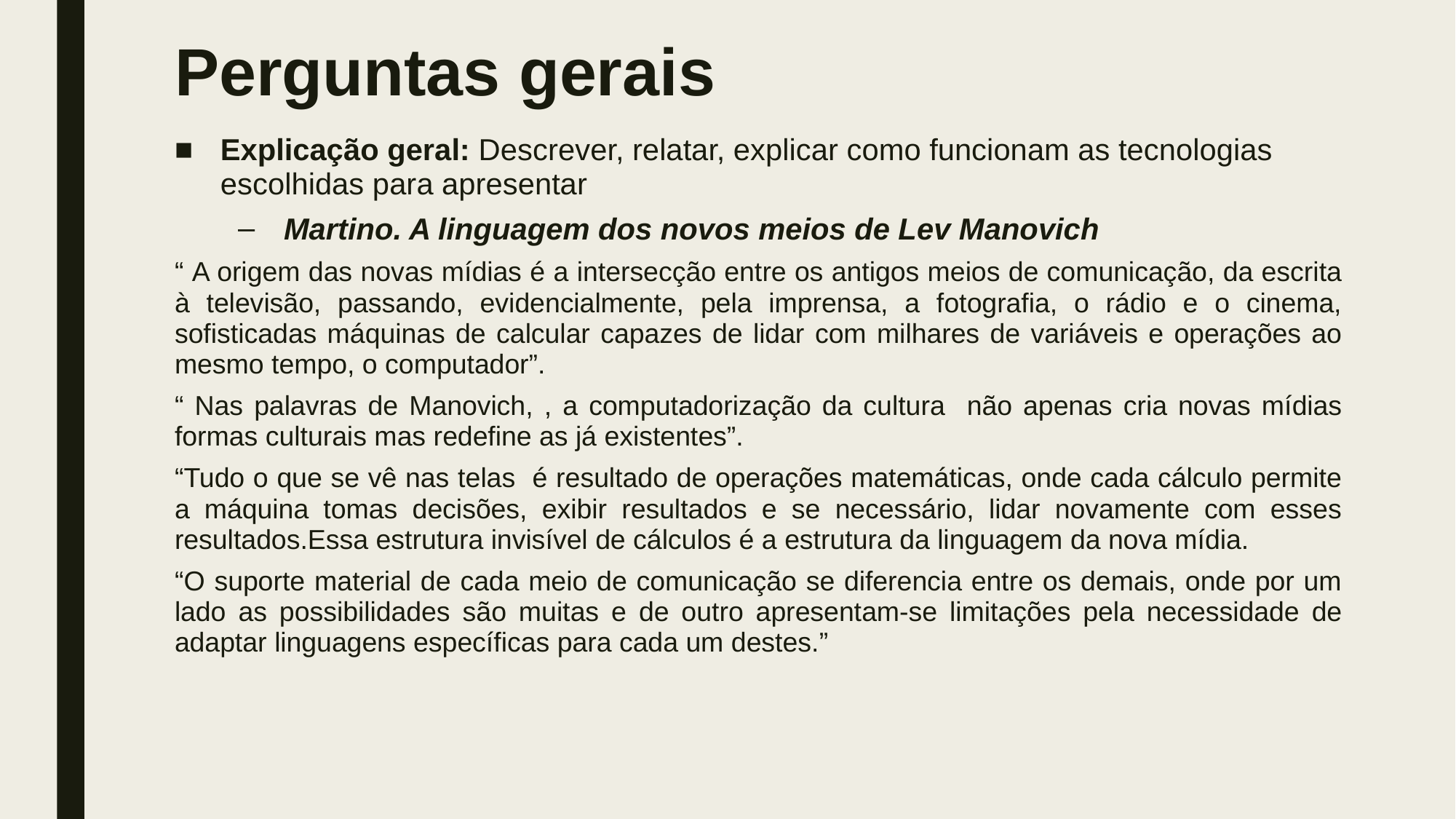

# Perguntas gerais
Explicação geral: Descrever, relatar, explicar como funcionam as tecnologias escolhidas para apresentar
Martino. A linguagem dos novos meios de Lev Manovich
“ A origem das novas mídias é a intersecção entre os antigos meios de comunicação, da escrita à televisão, passando, evidencialmente, pela imprensa, a fotografia, o rádio e o cinema, sofisticadas máquinas de calcular capazes de lidar com milhares de variáveis e operações ao mesmo tempo, o computador”.
“ Nas palavras de Manovich, , a computadorização da cultura  não apenas cria novas mídias formas culturais mas redefine as já existentes”.
“Tudo o que se vê nas telas  é resultado de operações matemáticas, onde cada cálculo permite a máquina tomas decisões, exibir resultados e se necessário, lidar novamente com esses resultados.Essa estrutura invisível de cálculos é a estrutura da linguagem da nova mídia.
“O suporte material de cada meio de comunicação se diferencia entre os demais, onde por um lado as possibilidades são muitas e de outro apresentam-se limitações pela necessidade de adaptar linguagens específicas para cada um destes.”